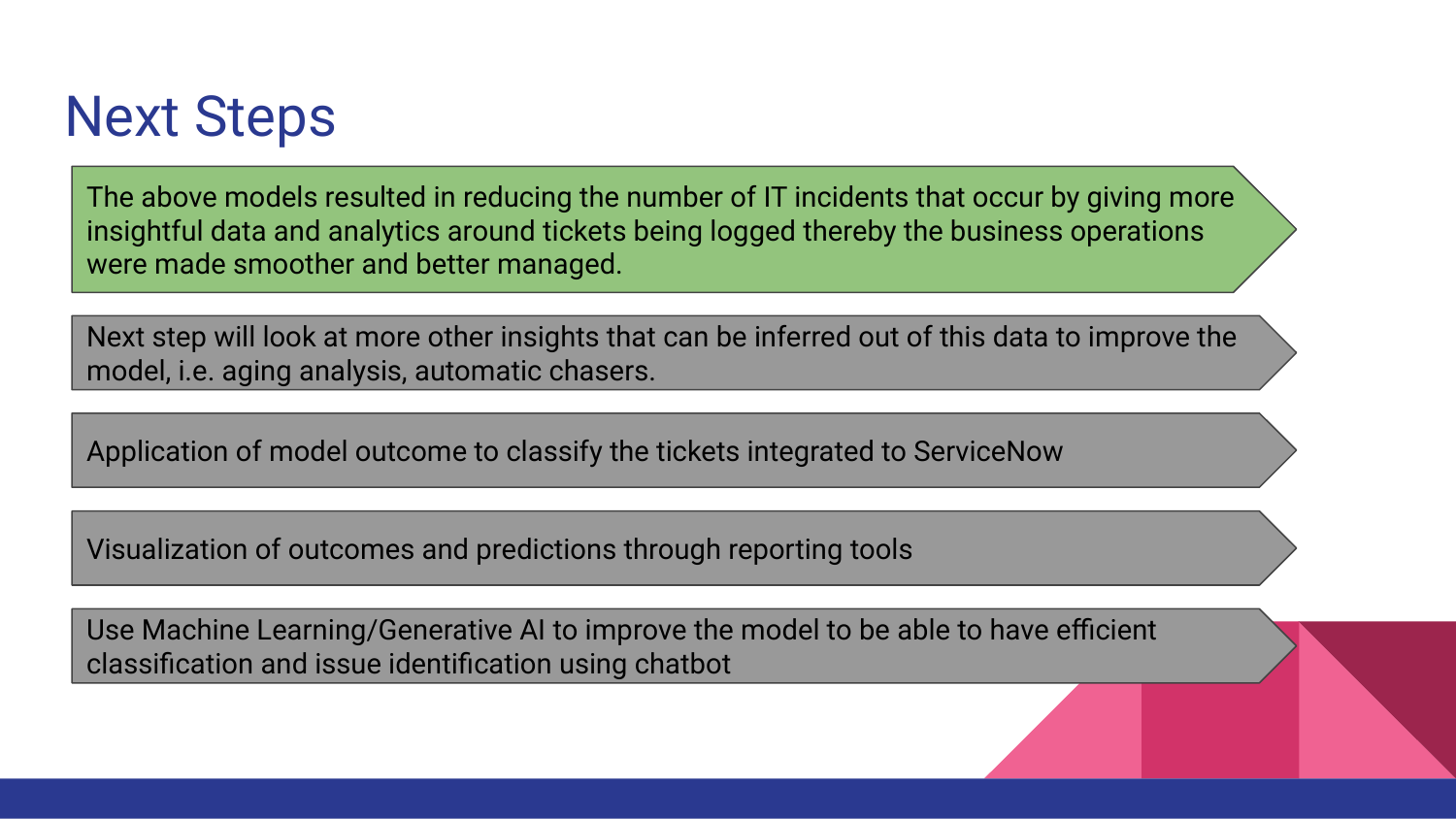

# Next Steps
The above models resulted in reducing the number of IT incidents that occur by giving more insightful data and analytics around tickets being logged thereby the business operations were made smoother and better managed.

Next step will look at more other insights that can be inferred out of this data to improve the model, i.e. aging analysis, automatic chasers.

Application of model outcome to classify the tickets integrated to ServiceNow
Visualization of outcomes and predictions through reporting tools
Use Machine Learning/Generative AI to improve the model to be able to have efficient classification and issue identification using chatbot